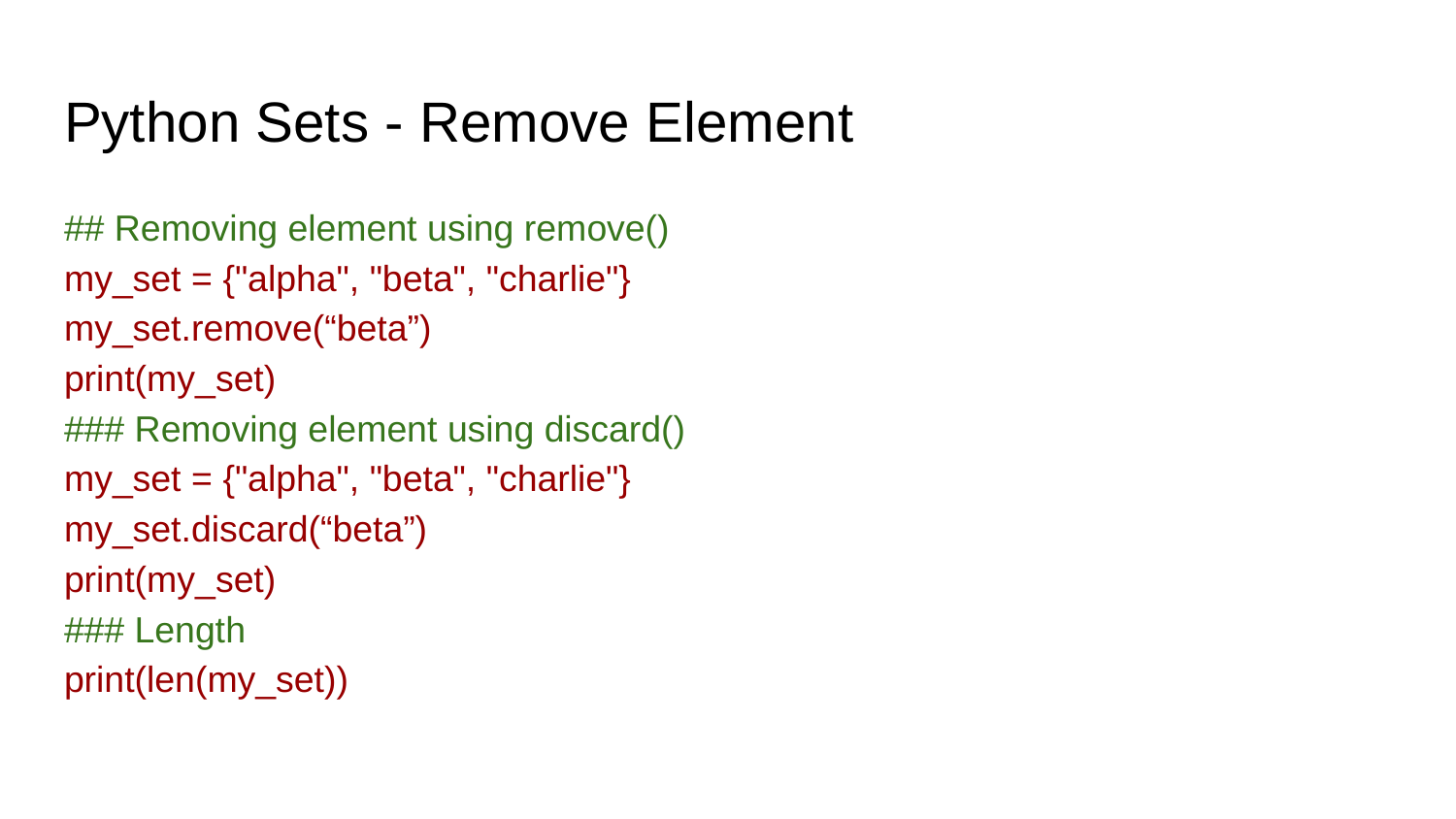

# Python Sets - Remove Element
## Removing element using remove() my_set = {"alpha", "beta", "charlie"} my_set.remove(“beta”) print(my_set) ### Removing element using discard() my_set = {"alpha", "beta", "charlie"} my_set.discard(“beta”) print(my_set) ### Length print(len(my_set))